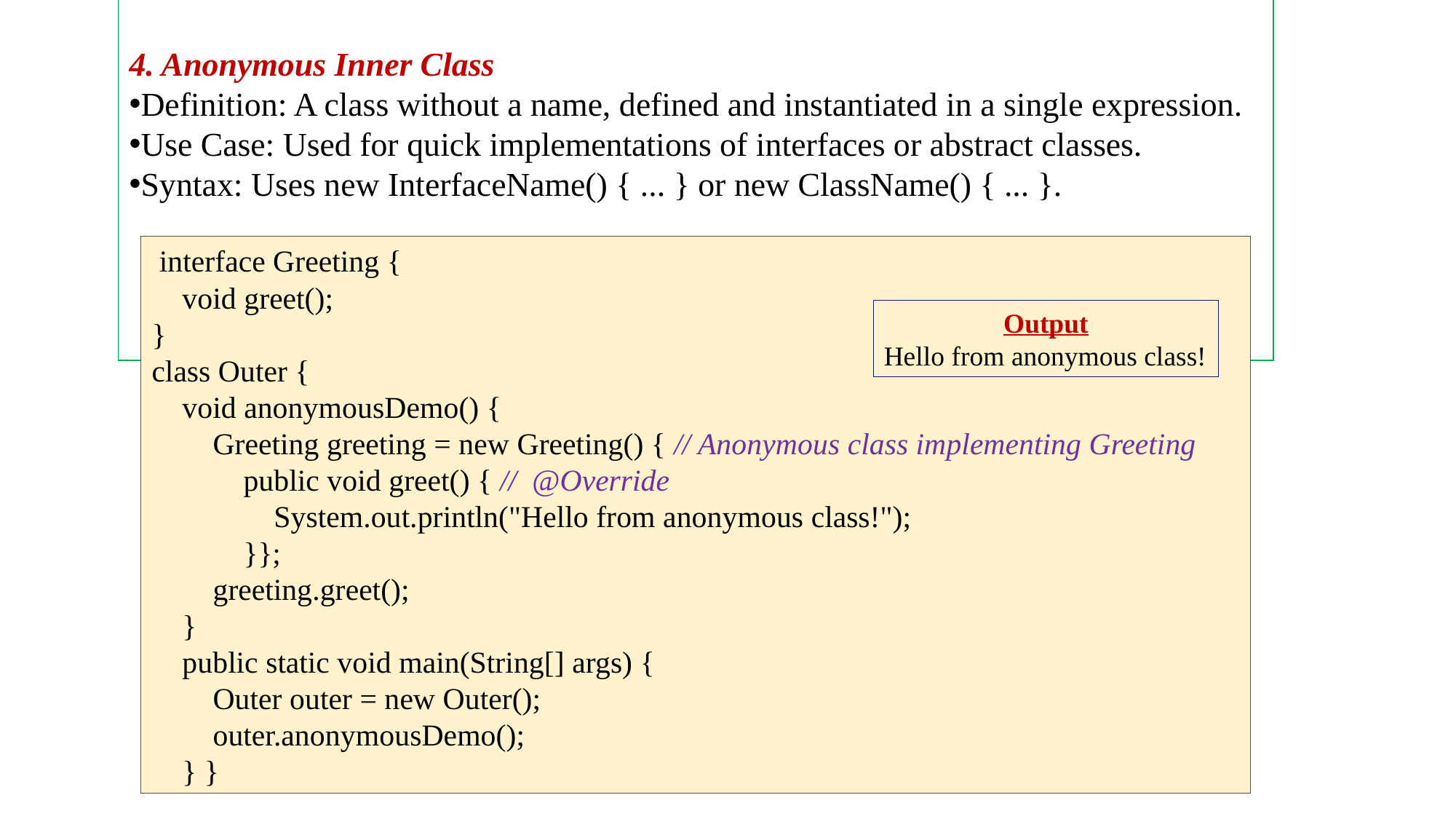

4. Anonymous Inner Class
Definition: A class without a name, defined and instantiated in a single expression.
Use Case: Used for quick implementations of interfaces or abstract classes.
Syntax: Uses new InterfaceName() { ... } or new ClassName() { ... }.
 interface Greeting {
    void greet();
}
class Outer {
    void anonymousDemo() {
        Greeting greeting = new Greeting() { // Anonymous class implementing Greeting
            public void greet() { //  @Override
                System.out.println("Hello from anonymous class!");
            }};
        greeting.greet();
    }
    public static void main(String[] args) {
        Outer outer = new Outer();
        outer.anonymousDemo();
    } }
Output
Hello from anonymous class!